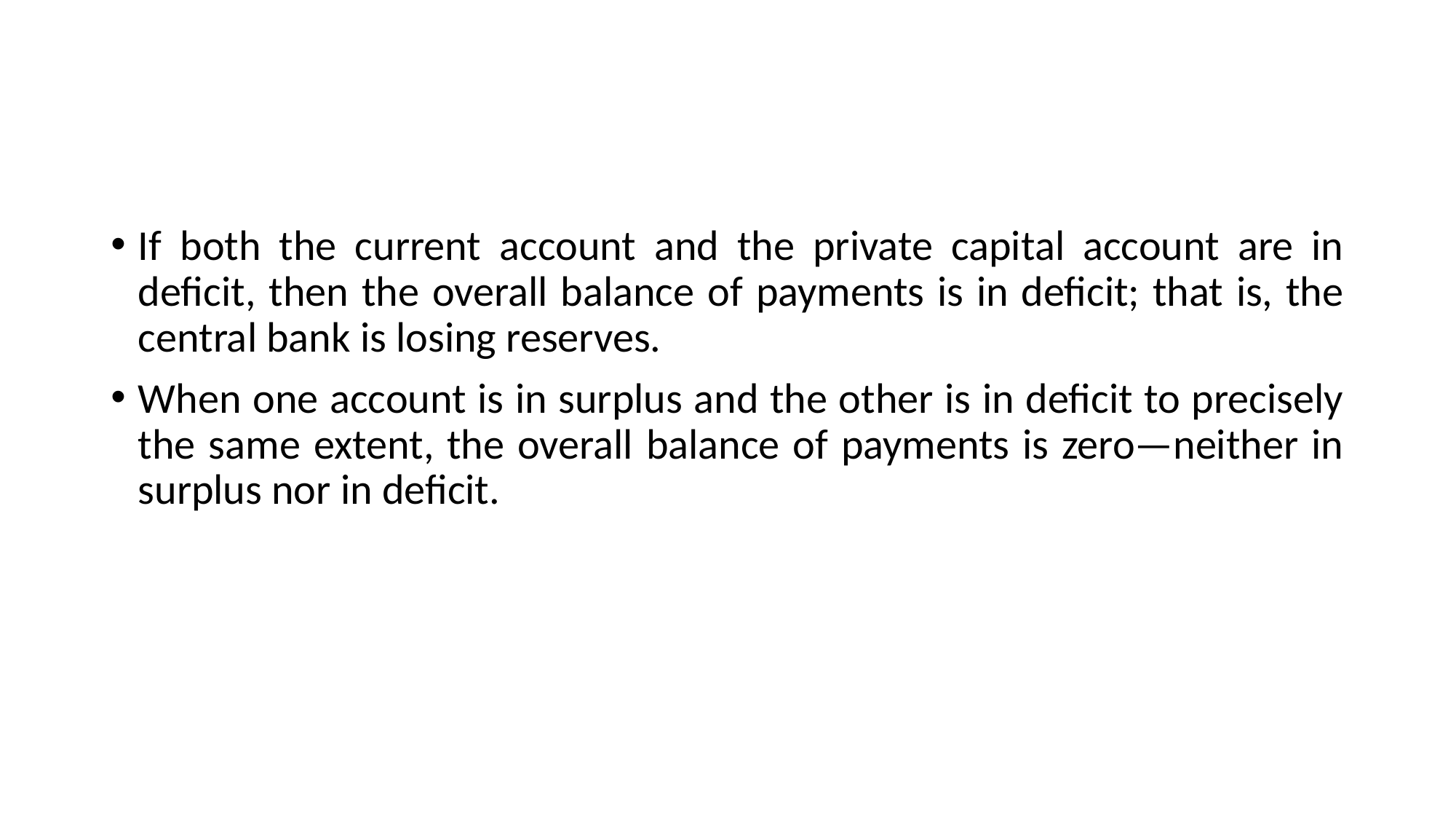

#
If both the current account and the private capital account are in deficit, then the overall balance of payments is in deficit; that is, the central bank is losing reserves.
When one account is in surplus and the other is in deficit to precisely the same extent, the overall balance of payments is zero—neither in surplus nor in deficit.